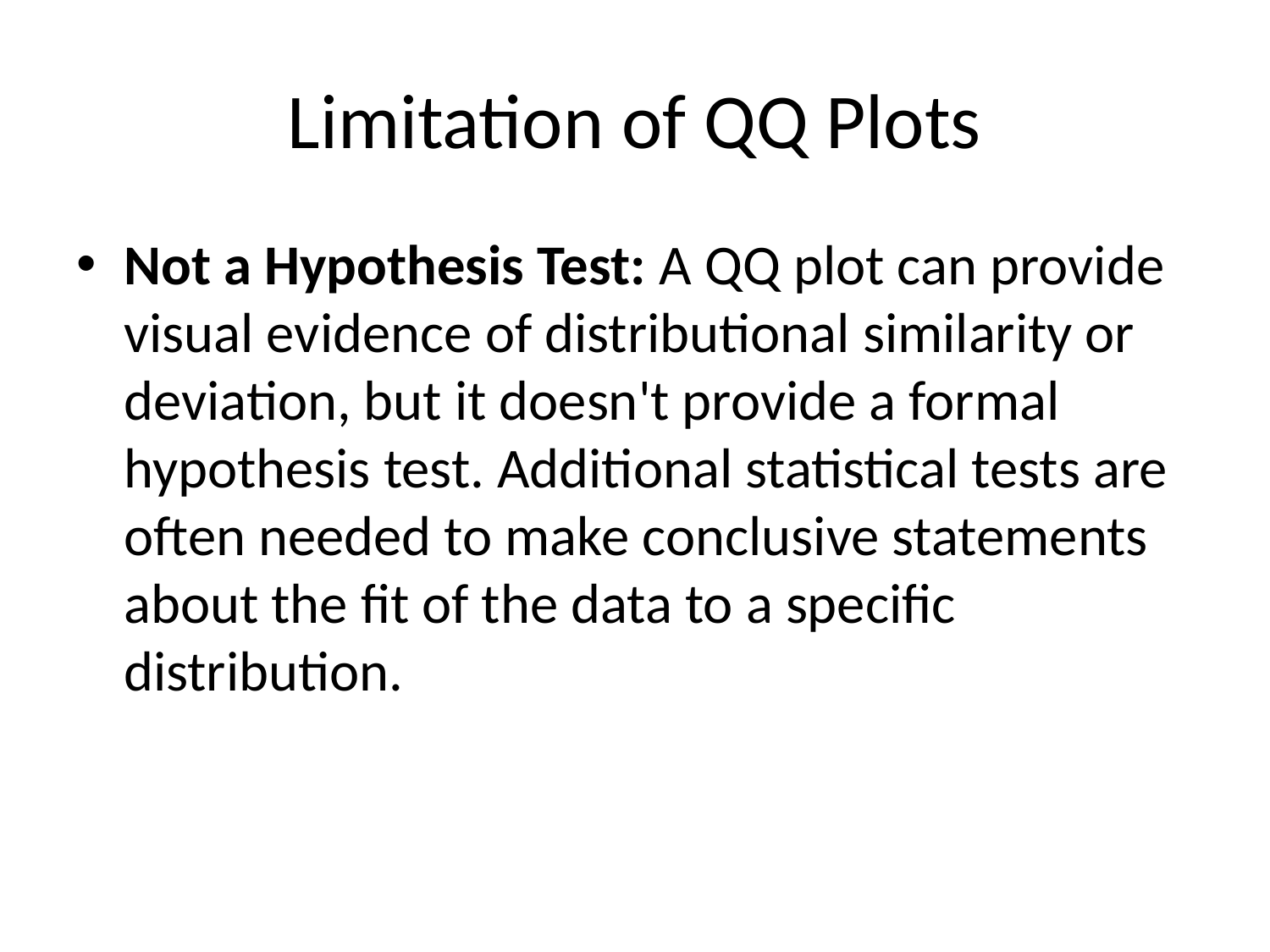

# Limitation of QQ Plots
Not a Hypothesis Test: A QQ plot can provide visual evidence of distributional similarity or deviation, but it doesn't provide a formal hypothesis test. Additional statistical tests are often needed to make conclusive statements about the fit of the data to a specific distribution.